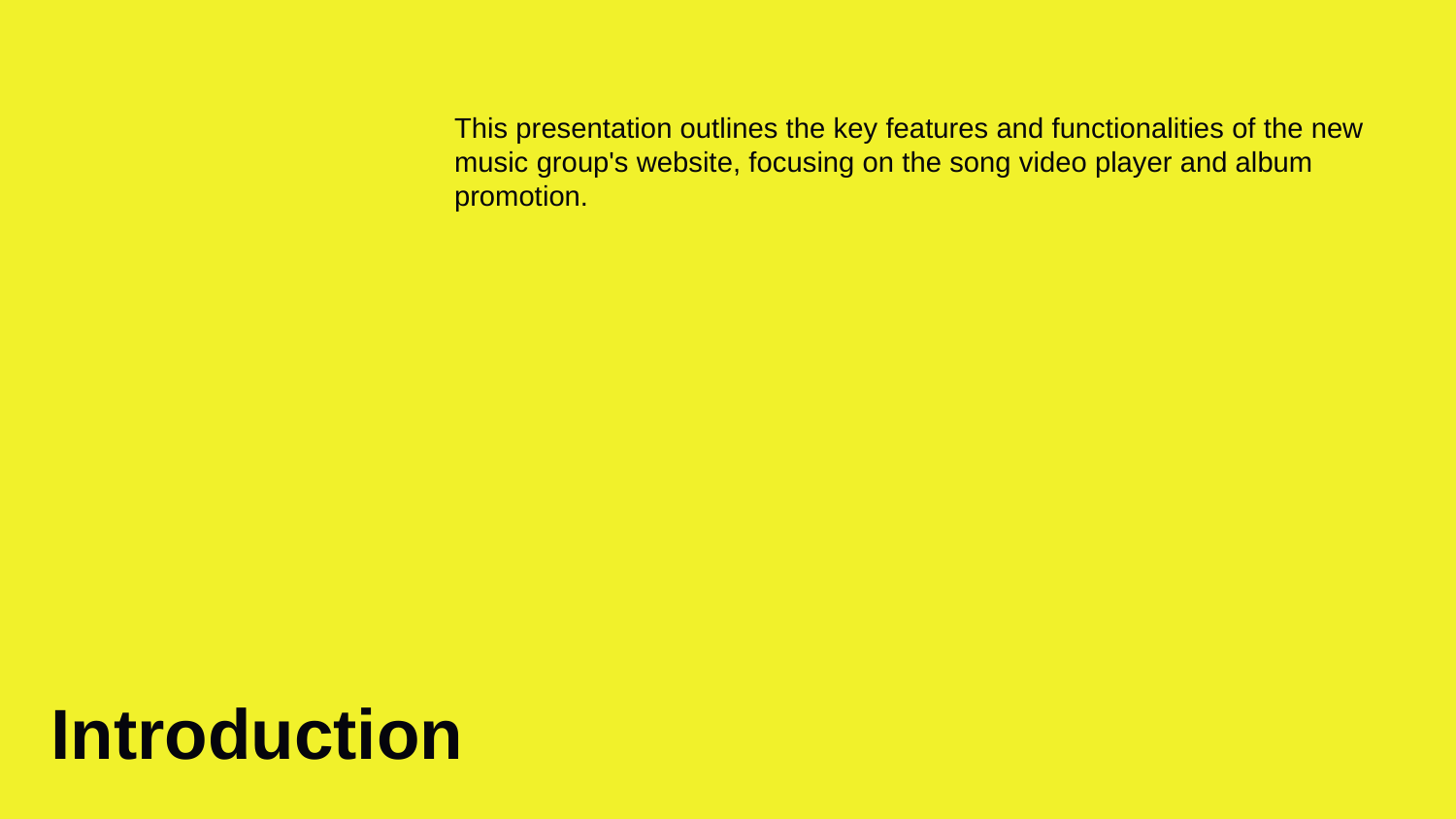

This presentation outlines the key features and functionalities of the new music group's website, focusing on the song video player and album promotion.
# Introduction